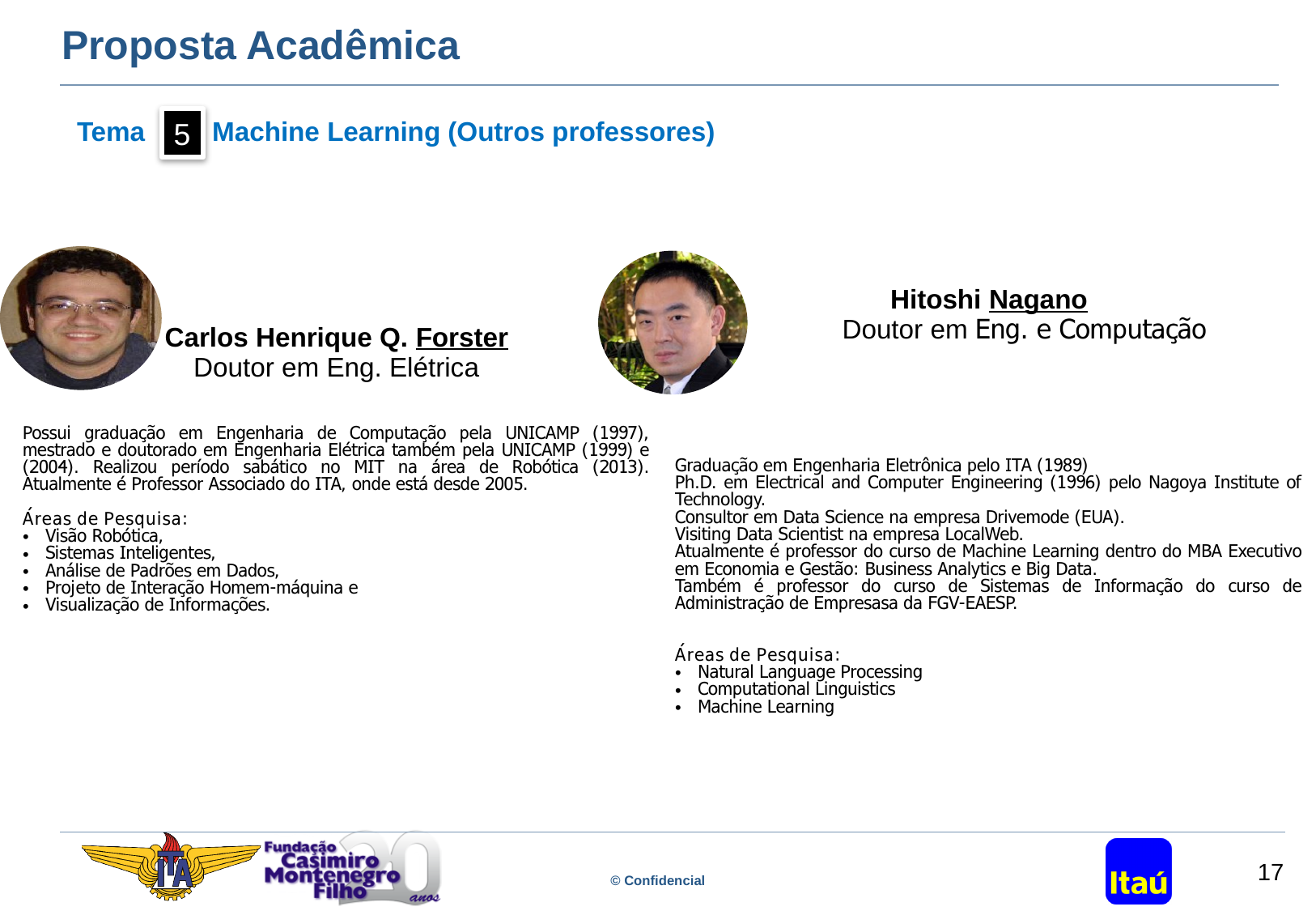

# Proposta Acadêmica
5
Tema         Machine Learning (Outros professores)

| Hitoshi Nagano Doutor em Eng. e Computação |
| --- |
| Graduação em Engenharia Eletrônica pelo ITA (1989) Ph.D. em Electrical and Computer Engineering (1996) pelo Nagoya Institute of Technology. Consultor em Data Science na empresa Drivemode (EUA). Visiting Data Scientist na empresa LocalWeb. Atualmente é professor do curso de Machine Learning dentro do MBA Executivo em Economia e Gestão: Business Analytics e Big Data. Também é professor do curso de Sistemas de Informação do curso de Administração de Empresasa da FGV-EAESP. Áreas de Pesquisa: Natural Language Processing Computational Linguistics Machine Learning |
| Carlos Henrique Q. Forster Doutor em Eng. Elétrica |
| --- |
| Possui graduação em Engenharia de Computação pela UNICAMP (1997), mestrado e doutorado em Engenharia Elétrica também pela UNICAMP (1999) e (2004). Realizou período sabático no MIT na área de Robótica (2013). Atualmente é Professor Associado do ITA, onde está desde 2005. Áreas de Pesquisa: Visão Robótica, Sistemas Inteligentes, Análise de Padrões em Dados, Projeto de Interação Homem-máquina e Visualização de Informações. |
17